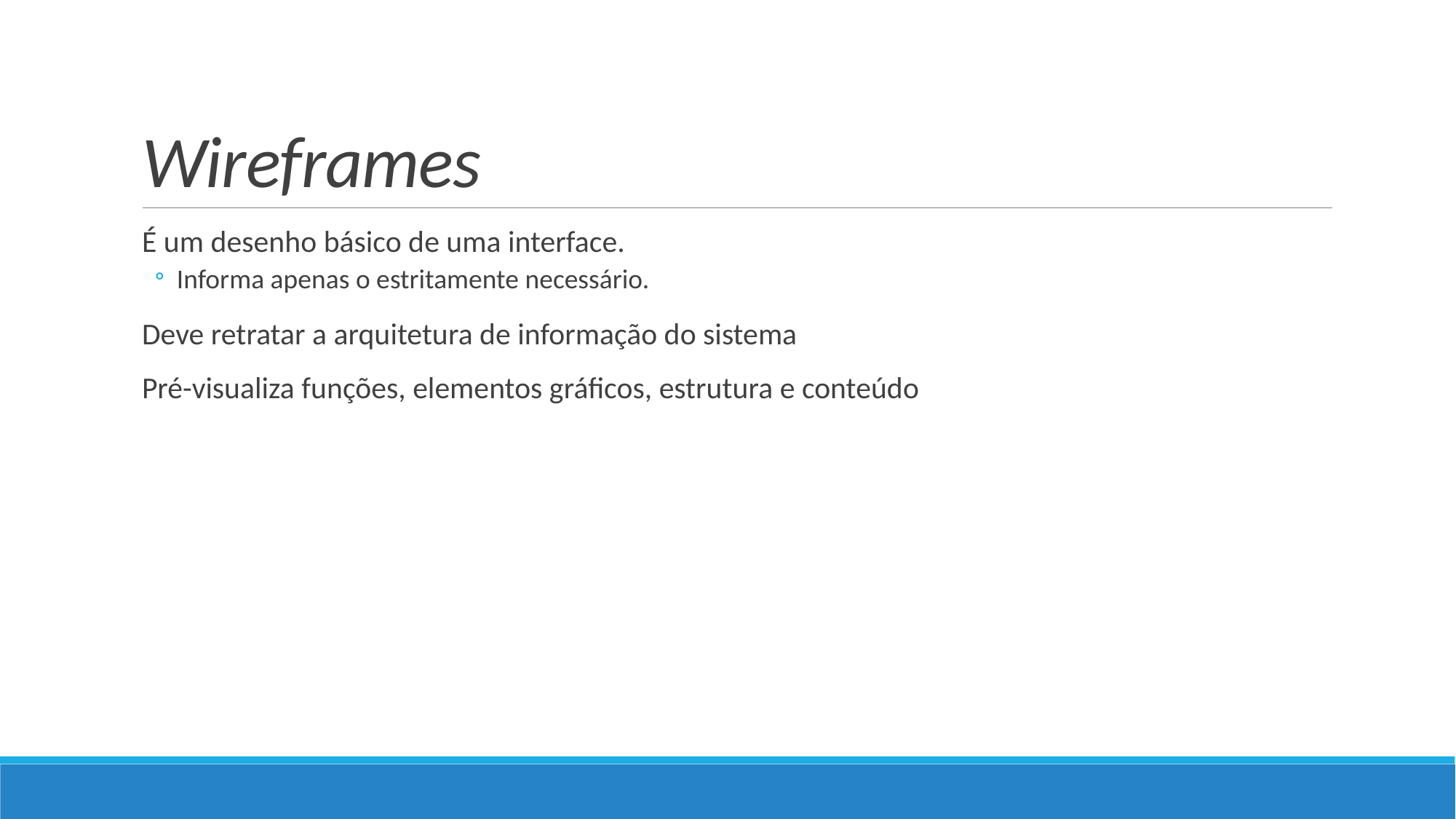

# Wireframes
É um desenho básico de uma interface.
Informa apenas o estritamente necessário.
Deve retratar a arquitetura de informação do sistema
Pré-visualiza funções, elementos gráficos, estrutura e conteúdo